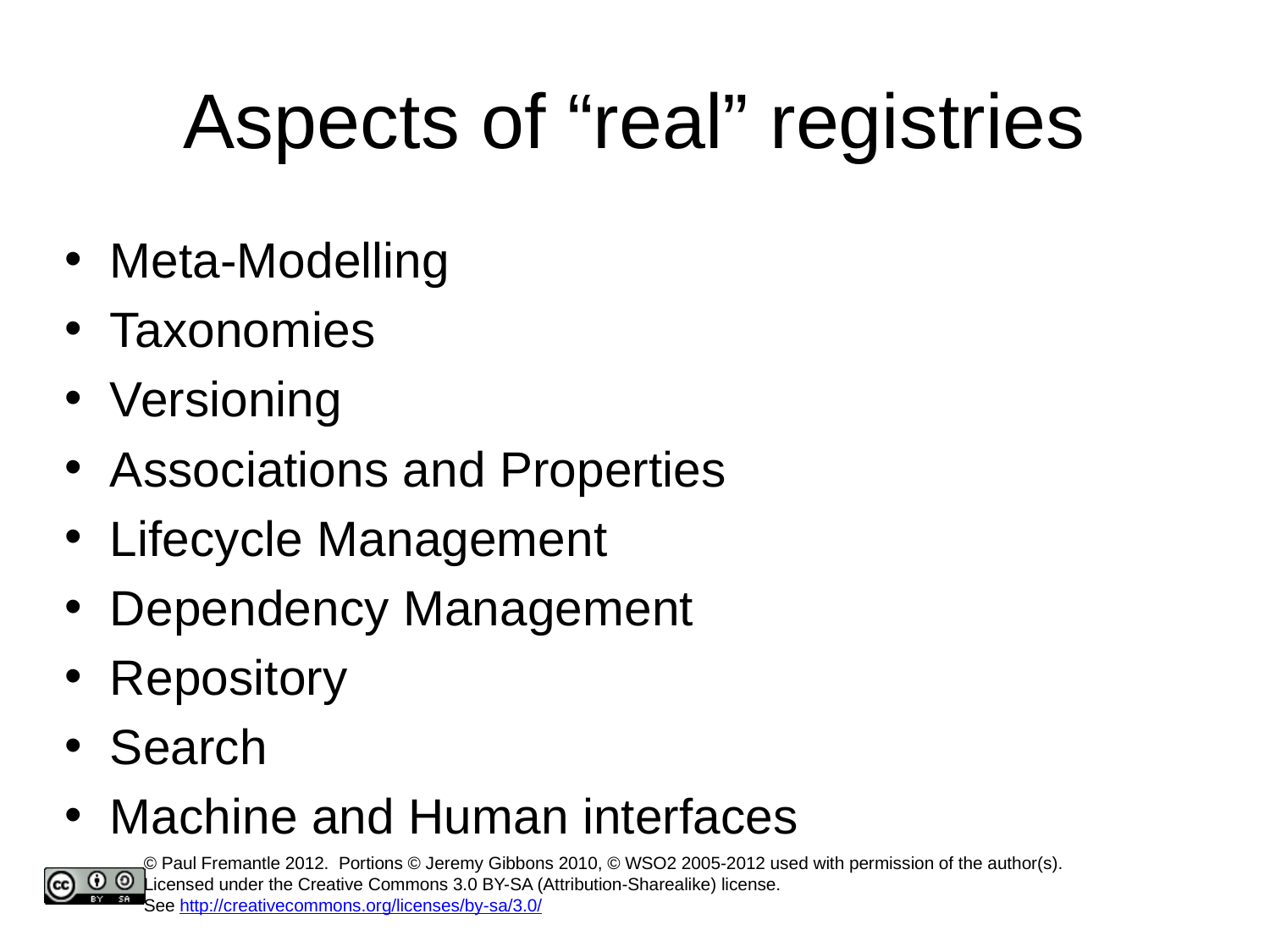

# Aspects of “real” registries
Meta-Modelling
Taxonomies
Versioning
Associations and Properties
Lifecycle Management
Dependency Management
Repository
Search
Machine and Human interfaces